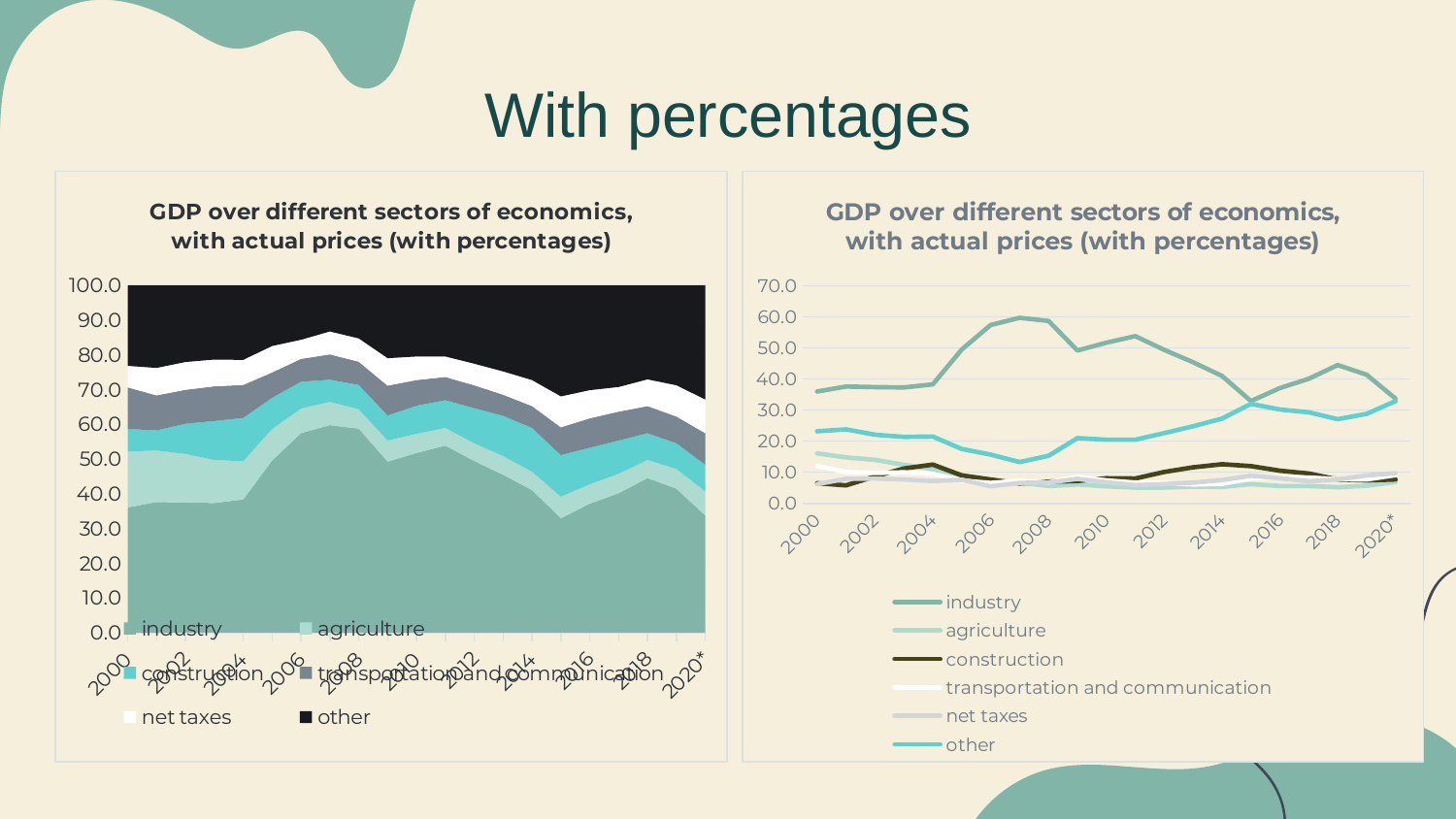

With percentages

### Chart: GDP over different sectors of economics, with actual prices (with percentages)

| Category | industry | agriculture | construction | transportation and communication | net taxes | other |
|---|---|---|---|---|---|---|
| 2000 | 36.0 | 16.1 | 6.5 | 12.0 | 6.2 | 23.2 |
| 2001 | 37.6 | 14.8 | 5.8 | 10.1 | 7.9 | 23.8 |
| 2002 | 37.4 | 14.0 | 8.7 | 9.8 | 8.0 | 22.1 |
| 2003 | 37.3 | 12.4 | 11.2 | 10.0 | 7.7 | 21.4 |
| 2004 | 38.3 | 11.0 | 12.5 | 9.5 | 7.2 | 21.5 |
| 2005 | 49.5 | 9.1 | 9.0 | 7.3 | 7.6 | 17.5 |
| 2006 | 57.4 | 7.1 | 7.7 | 6.6 | 5.5 | 15.7 |
| 2007 | 59.7 | 6.7 | 6.4 | 7.3 | 6.6 | 13.3 |
| 2008 | 58.7 | 5.6 | 7.0 | 6.7 | 6.7 | 15.3 |
| 2009 | 49.2 | 6.1 | 7.2 | 8.6 | 7.9 | 21.0 |
| 2010 | 51.7 | 5.5 | 8.1 | 7.4 | 6.8 | 20.5 |
| 2011 | 53.8 | 5.1 | 8.0 | 6.7 | 5.9 | 20.5 |
| 2012 | 49.4 | 5.1 | 10.1 | 6.6 | 6.2 | 22.6 |
| 2013 | 45.4 | 5.4 | 11.6 | 6.1 | 6.7 | 24.8 |
| 2014 | 41.0 | 5.3 | 12.6 | 6.3 | 7.5 | 27.3 |
| 2015 | 32.9 | 6.2 | 12.0 | 8.0 | 8.9 | 32.0 |
| 2016 | 37.1 | 5.6 | 10.5 | 8.5 | 8.1 | 30.2 |
| 2017 | 40.1 | 5.6 | 9.6 | 8.3 | 7.1 | 29.3 |
| 2018 | 44.5 | 5.2 | 7.7 | 7.8 | 7.7 | 27.1 |
| 2019 | 41.4 | 5.7 | 7.4 | 7.7 | 9.0 | 28.8 |
| 2020* | 33.7 | 6.9 | 7.7 | 9.1 | 9.7 | 32.9 |

### Chart: GDP over different sectors of economics, with actual prices (with percentages)

| Category | industry | agriculture | construction | transportation and communication | net taxes | other |
|---|---|---|---|---|---|---|
| 2000 | 36.0 | 16.1 | 6.5 | 12.0 | 6.2 | 23.2 |
| 2001 | 37.6 | 14.8 | 5.8 | 10.1 | 7.9 | 23.8 |
| 2002 | 37.4 | 14.0 | 8.7 | 9.8 | 8.0 | 22.1 |
| 2003 | 37.3 | 12.4 | 11.2 | 10.0 | 7.7 | 21.4 |
| 2004 | 38.3 | 11.0 | 12.5 | 9.5 | 7.2 | 21.5 |
| 2005 | 49.5 | 9.1 | 9.0 | 7.3 | 7.6 | 17.5 |
| 2006 | 57.4 | 7.1 | 7.7 | 6.6 | 5.5 | 15.7 |
| 2007 | 59.7 | 6.7 | 6.4 | 7.3 | 6.6 | 13.3 |
| 2008 | 58.7 | 5.6 | 7.0 | 6.7 | 6.7 | 15.3 |
| 2009 | 49.2 | 6.1 | 7.2 | 8.6 | 7.9 | 21.0 |
| 2010 | 51.7 | 5.5 | 8.1 | 7.4 | 6.8 | 20.5 |
| 2011 | 53.8 | 5.1 | 8.0 | 6.7 | 5.9 | 20.5 |
| 2012 | 49.4 | 5.1 | 10.1 | 6.6 | 6.2 | 22.6 |
| 2013 | 45.4 | 5.4 | 11.6 | 6.1 | 6.7 | 24.8 |
| 2014 | 41.0 | 5.3 | 12.6 | 6.3 | 7.5 | 27.3 |
| 2015 | 32.9 | 6.2 | 12.0 | 8.0 | 8.9 | 32.0 |
| 2016 | 37.1 | 5.6 | 10.5 | 8.5 | 8.1 | 30.2 |
| 2017 | 40.1 | 5.6 | 9.6 | 8.3 | 7.1 | 29.3 |
| 2018 | 44.5 | 5.2 | 7.7 | 7.8 | 7.7 | 27.1 |
| 2019 | 41.4 | 5.7 | 7.4 | 7.7 | 9.0 | 28.8 |
| 2020* | 33.7 | 6.9 | 7.7 | 9.1 | 9.7 | 32.9 |